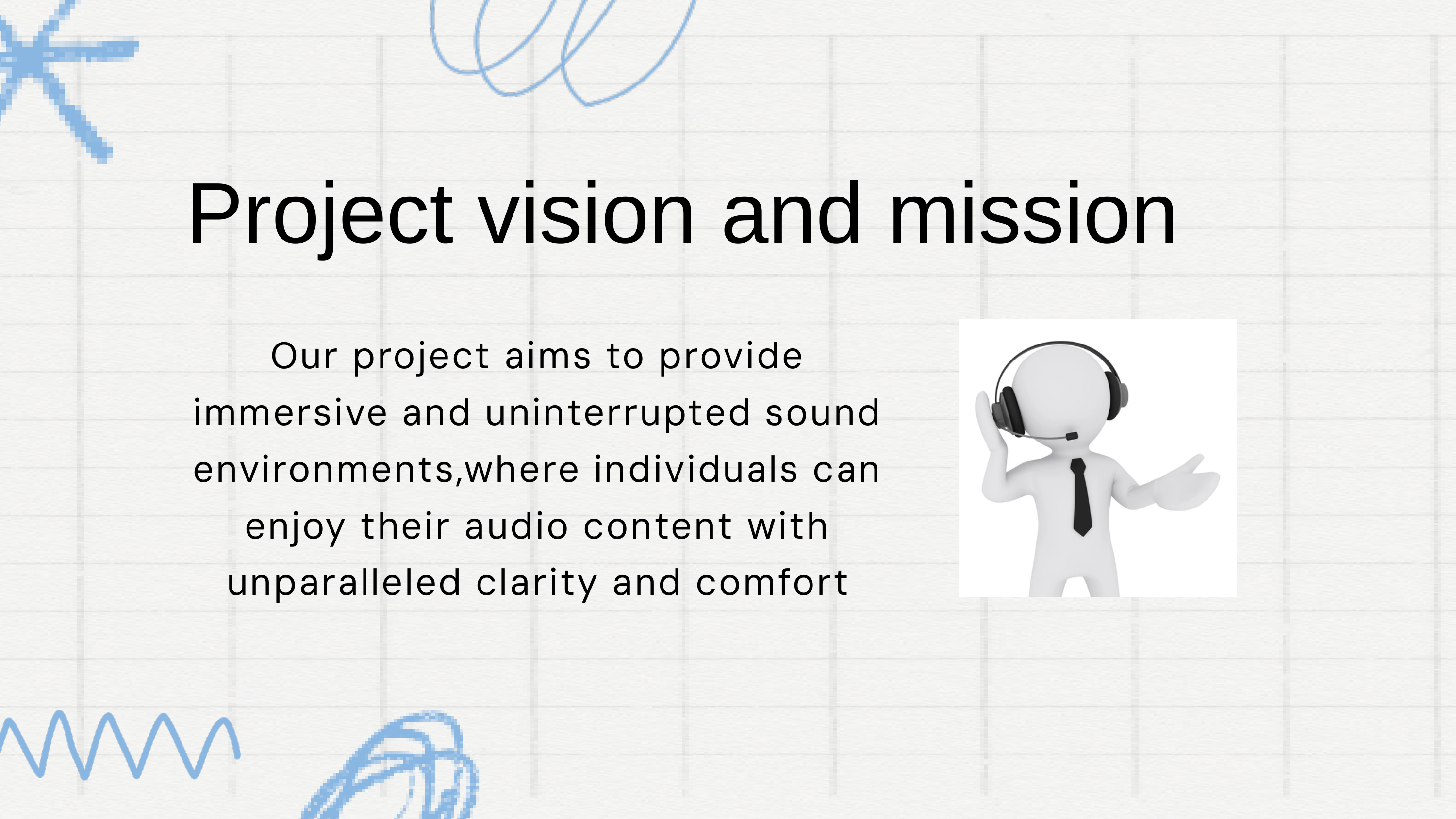

Project vision and mission

Our project aims to provide immersive and uninterrupted sound environments,where individuals can enjoy their audio content with unparalleled clarity and comfort